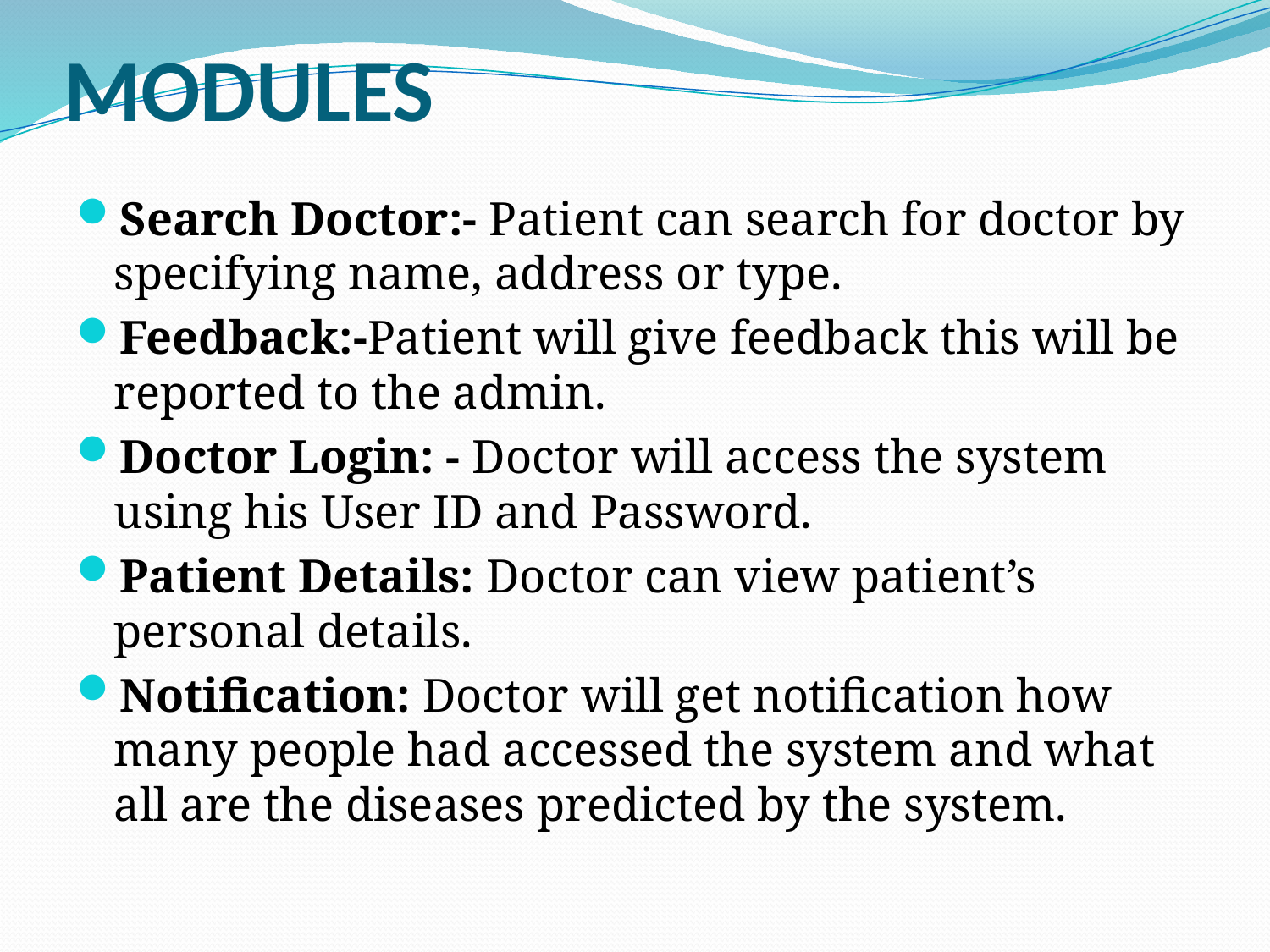

# MODULES

Search Doctor:- Patient can search for doctor by specifying name, address or type.
Feedback:-Patient will give feedback this will be reported to the admin.
Doctor Login: - Doctor will access the system using his User ID and Password.
Patient Details: Doctor can view patient’s personal details.
Notification: Doctor will get notification how many people had accessed the system and what all are the diseases predicted by the system.